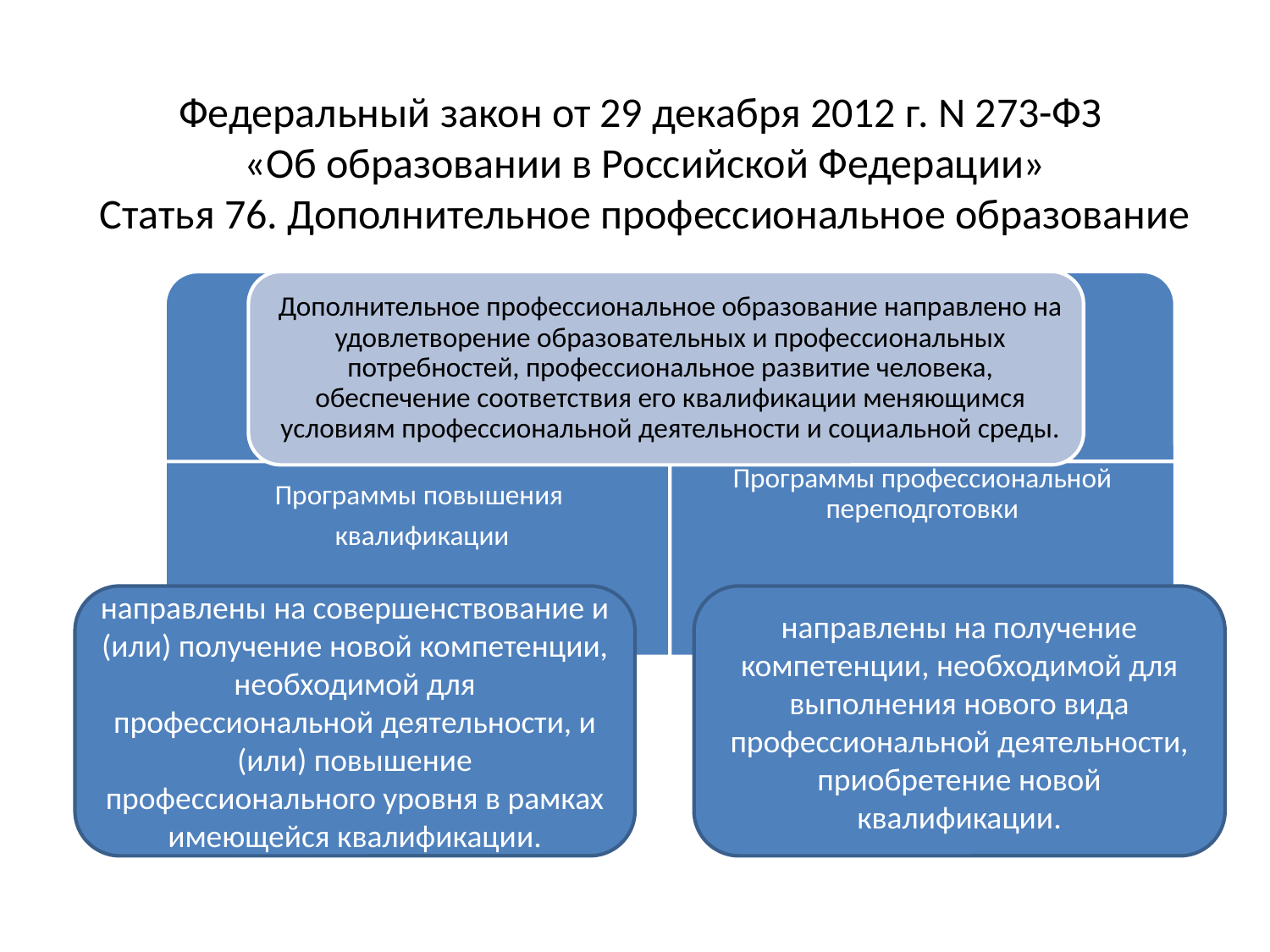

Федеральный закон от 29 декабря 2012 г. N 273-ФЗ
«Об образовании в Российской Федерации»
Статья 76. Дополнительное профессиональное образование

Программы повышения
квалификации

Программы профессиональной переподготовки

Дополнительное профессиональное образование направлено на удовлетворение образовательных и профессиональных потребностей, профессиональное развитие человека, обеспечение соответствия его квалификации меняющимся условиям профессиональной деятельности и социальной среды.
направлены на совершенствование и (или) получение новой компетенции, необходимой для профессиональной деятельности, и (или) повышение профессионального уровня в рамках имеющейся квалификации.
направлены на получение компетенции, необходимой для выполнения нового вида профессиональной деятельности, приобретение новой квалификации.